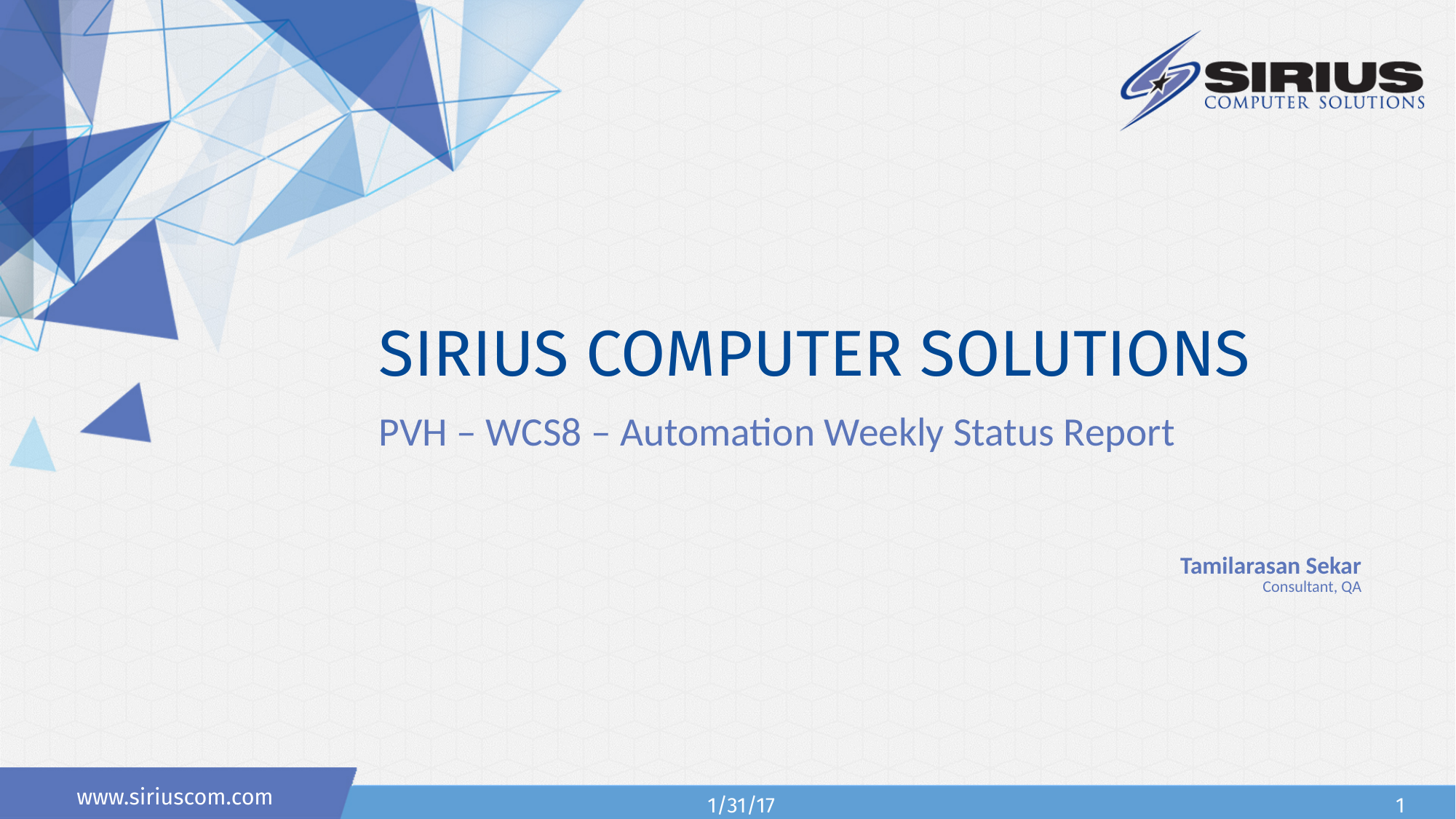

PVH – WCS8 – Automation Weekly Status Report
Tamilarasan Sekar
Consultant, QA